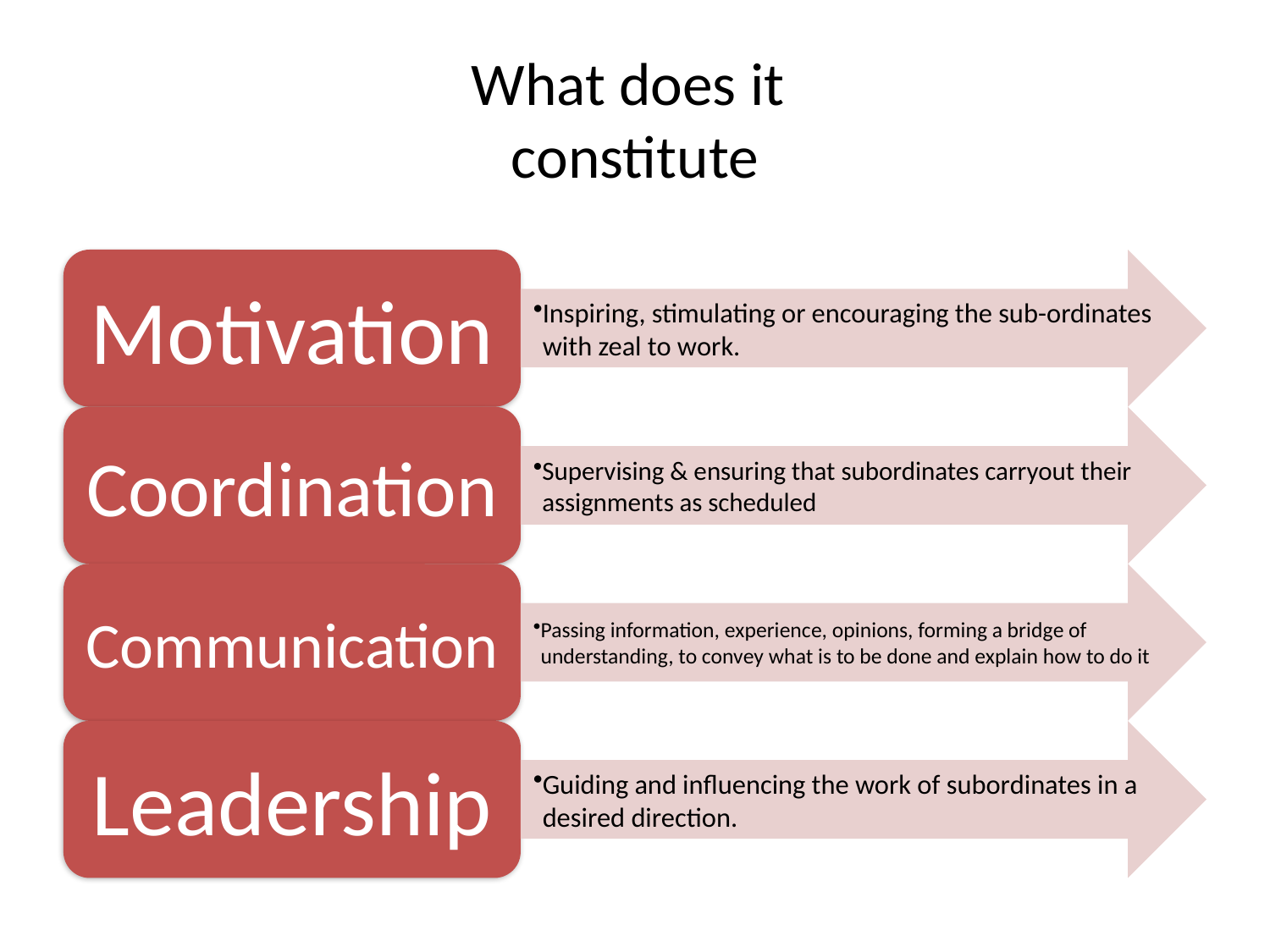

# What does it constitute
Motivation
Inspiring, stimulating or encouraging the sub-ordinates with zeal to work.
Coordination
Supervising & ensuring that subordinates carryout their assignments as scheduled
Communication
Leadership
Passing information, experience, opinions, forming a bridge of understanding, to convey what is to be done and explain how to do it
Guiding and influencing the work of subordinates in a desired direction.